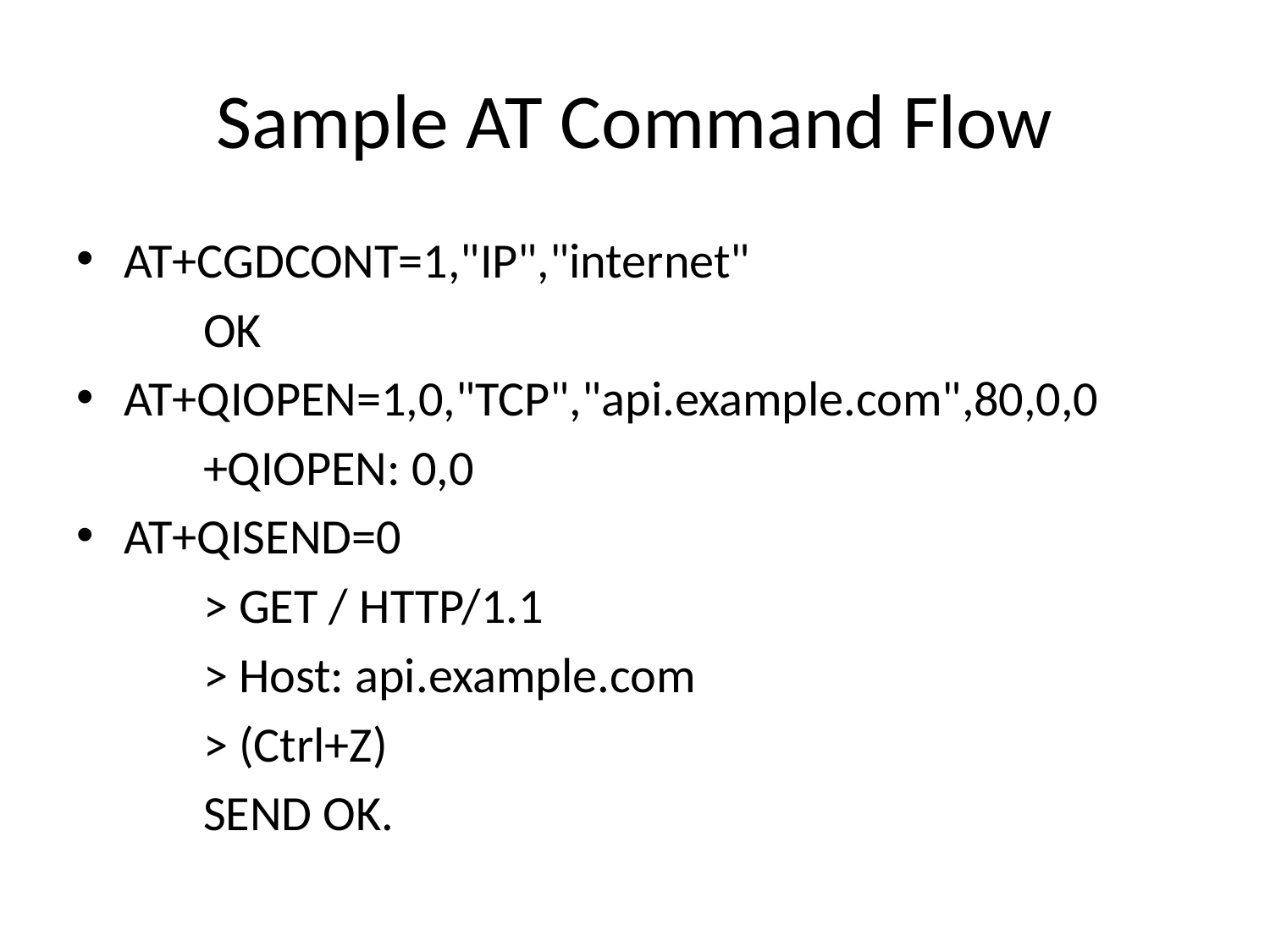

# Sample AT Command Flow
AT+CGDCONT=1,"IP","internet"
	OK
AT+QIOPEN=1,0,"TCP","api.example.com",80,0,0
	+QIOPEN: 0,0
AT+QISEND=0
	> GET / HTTP/1.1
	> Host: api.example.com
	> (Ctrl+Z)
	SEND OK.